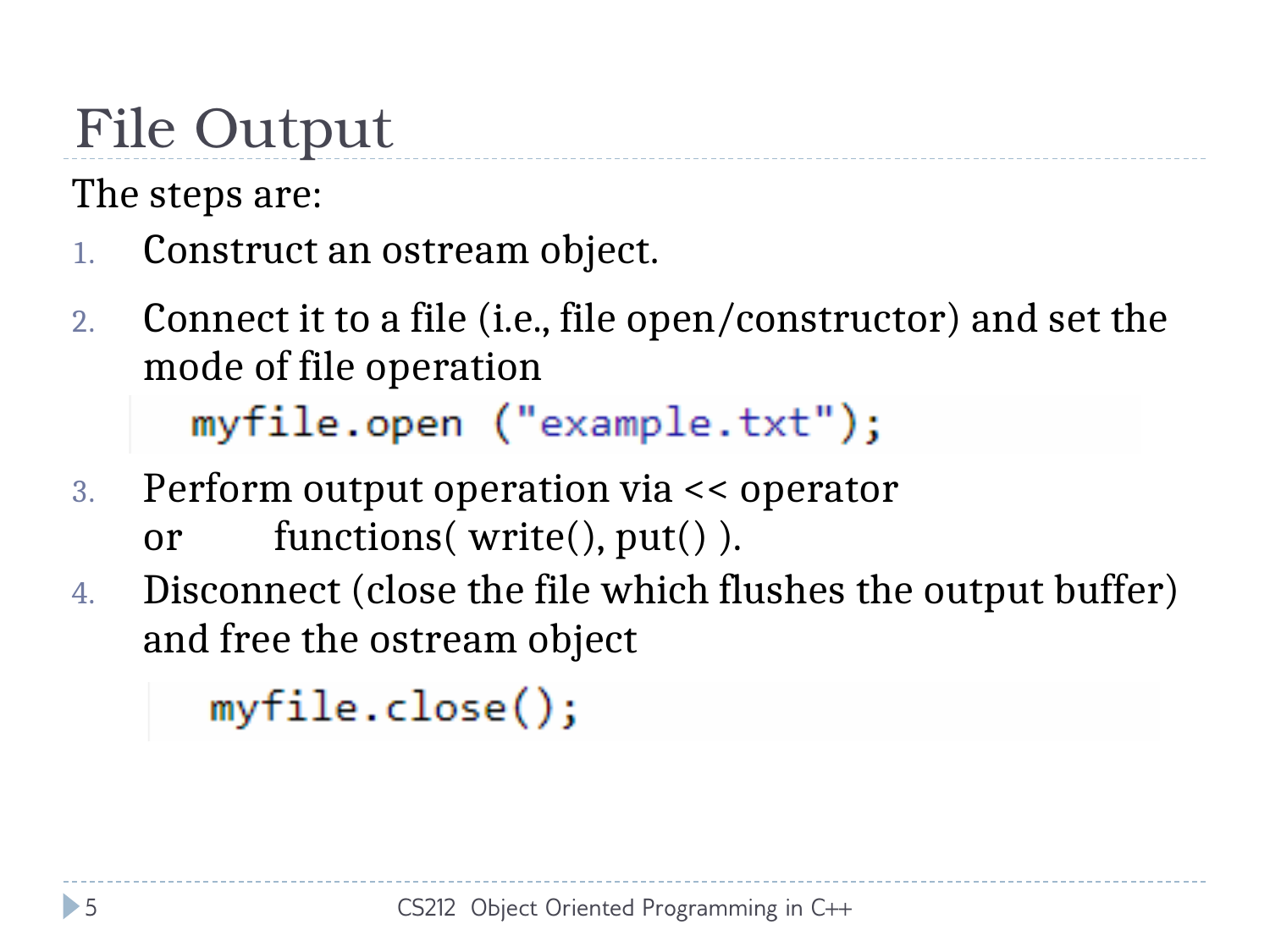

# File Output
The steps are:
Construct an ostream object.

Connect it to a file (i.e., file open/constructor) and set the
mode of file operation

Perform output operation via << operator
or	functions( write(), put() ).
Disconnect (close the file which flushes the output buffer)
and free the ostream object

5
CS212  Object Oriented Programming in C++